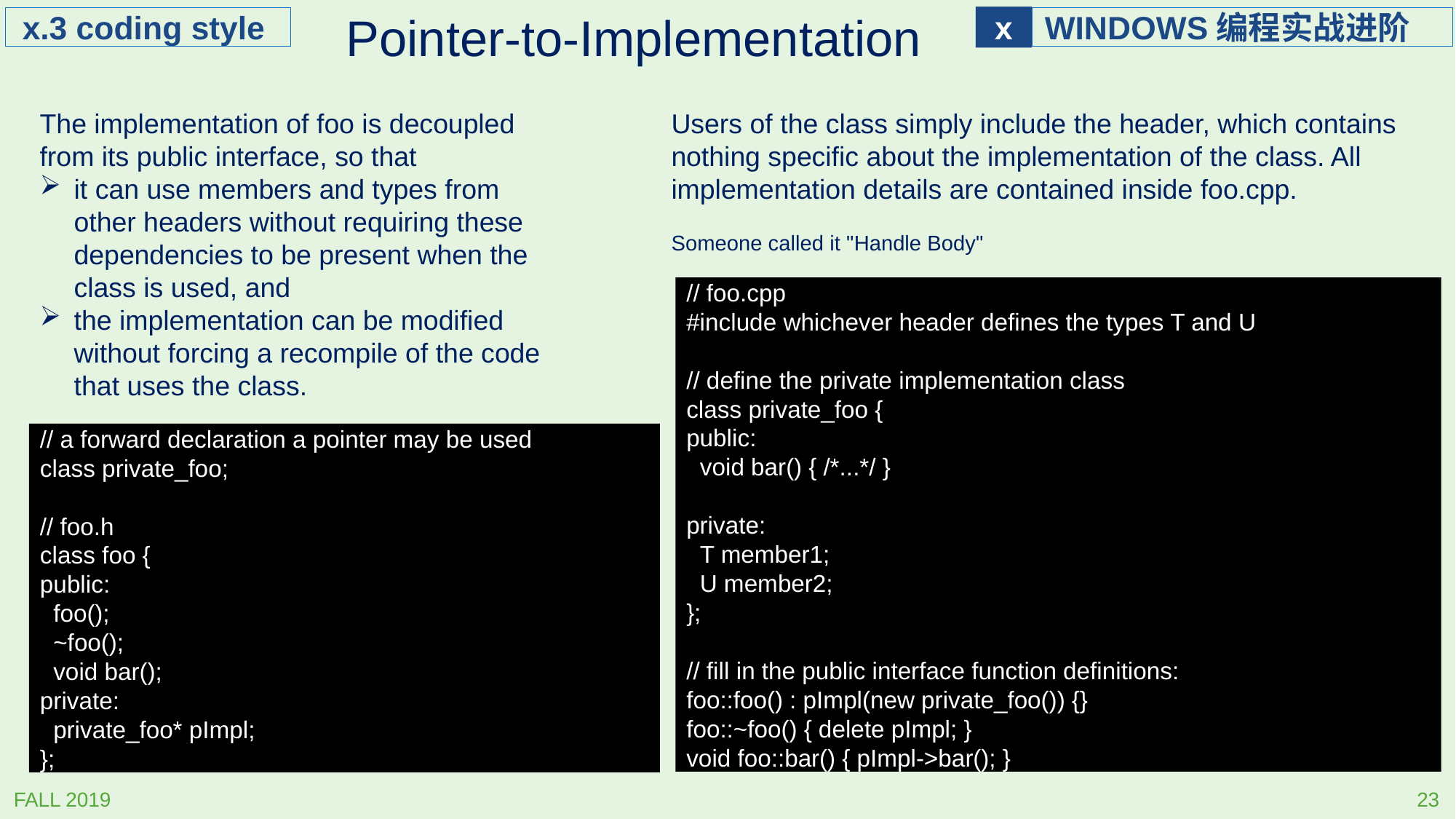

Pointer-to-Implementation
The implementation of foo is decoupled from its public interface, so that
it can use members and types from other headers without requiring these dependencies to be present when the class is used, and
the implementation can be modified without forcing a recompile of the code that uses the class.
Users of the class simply include the header, which contains nothing specific about the implementation of the class. All implementation details are contained inside foo.cpp.
Someone called it "Handle Body"
// foo.cpp
#include whichever header defines the types T and U

// define the private implementation class
class private_foo {
public:
  void bar() { /*...*/ }

private:
  T member1;
  U member2;
};

// fill in the public interface function definitions:
foo::foo() : pImpl(new private_foo()) {}
foo::~foo() { delete pImpl; }
void foo::bar() { pImpl->bar(); }
// a forward declaration a pointer may be used
class private_foo;

// foo.h
class foo {
public:
  foo();
  ~foo();
  void bar();
private:
  private_foo* pImpl;
};